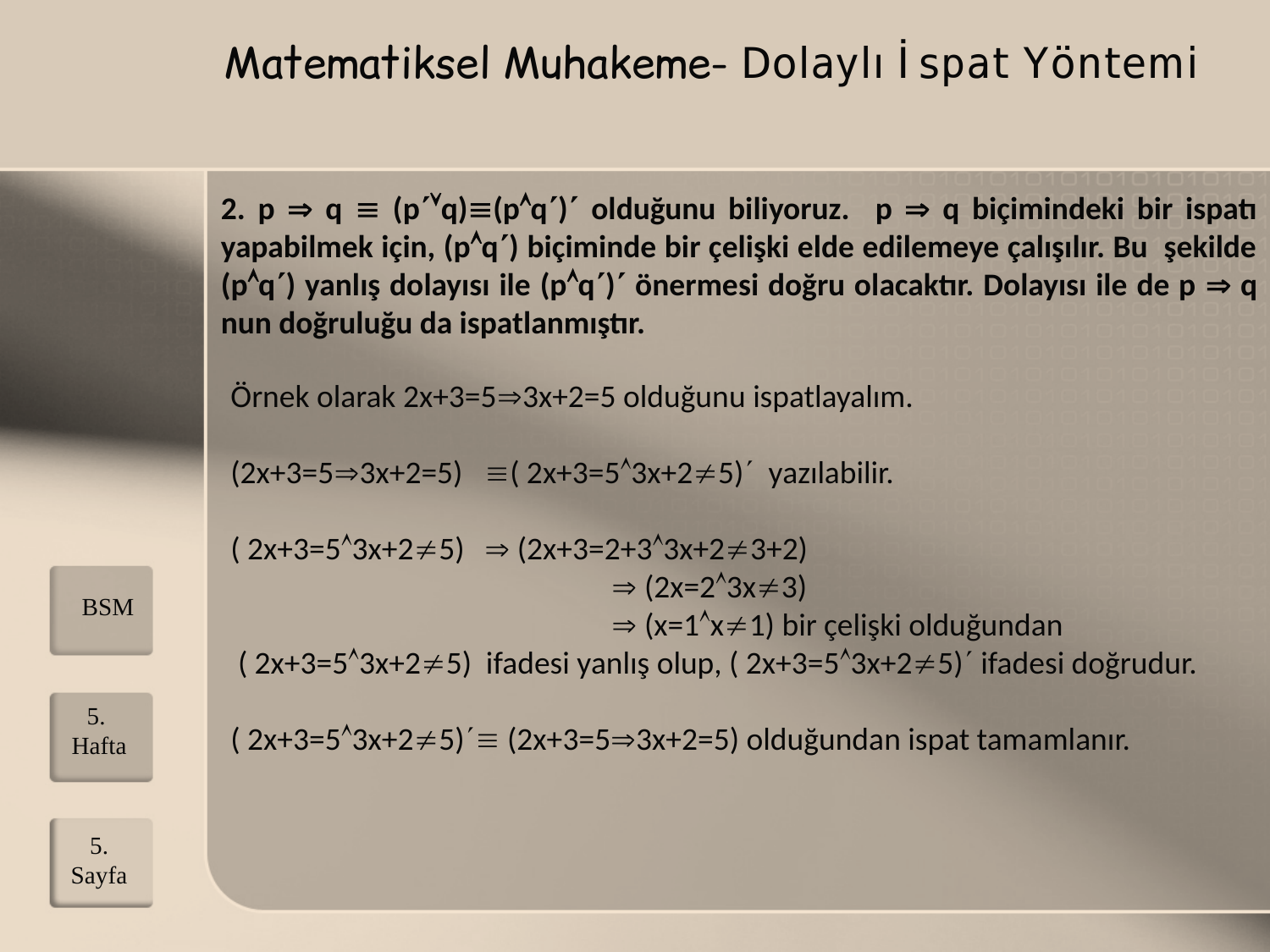

# Matematiksel Muhakeme- Dolaylı İspat Yöntemi
2. p ⇒ q ≡ (p′∨q)≡(p∧q′)′ olduğunu biliyoruz.  p ⇒ q biçimindeki bir ispatı yapabilmek için, (p∧q′) biçiminde bir çelişki elde edilemeye çalışılır. Bu  şekilde (p∧q′) yanlış dolayısı ile (p∧q′)′ önermesi doğru olacaktır. Dolayısı ile de p ⇒ q nun doğruluğu da ispatlanmıştır.
Örnek olarak 2x+3=5⇒3x+2=5 olduğunu ispatlayalım.

(2x+3=5⇒3x+2=5)	≡( 2x+3=5∧3x+2≠5)′  yazılabilir.

( 2x+3=5∧3x+2≠5)  	⇒ (2x+3=2+3∧3x+2≠3+2)
			⇒ (2x=2∧3x≠3)
			⇒ (x=1∧x≠1) bir çelişki olduğundan
 ( 2x+3=5∧3x+2≠5)  ifadesi yanlış olup, ( 2x+3=5∧3x+2≠5)′ ifadesi doğrudur.

( 2x+3=5∧3x+2≠5)′≡ (2x+3=5⇒3x+2=5) olduğundan ispat tamamlanır.

BSM
5.  Hafta
5.
Sayfa